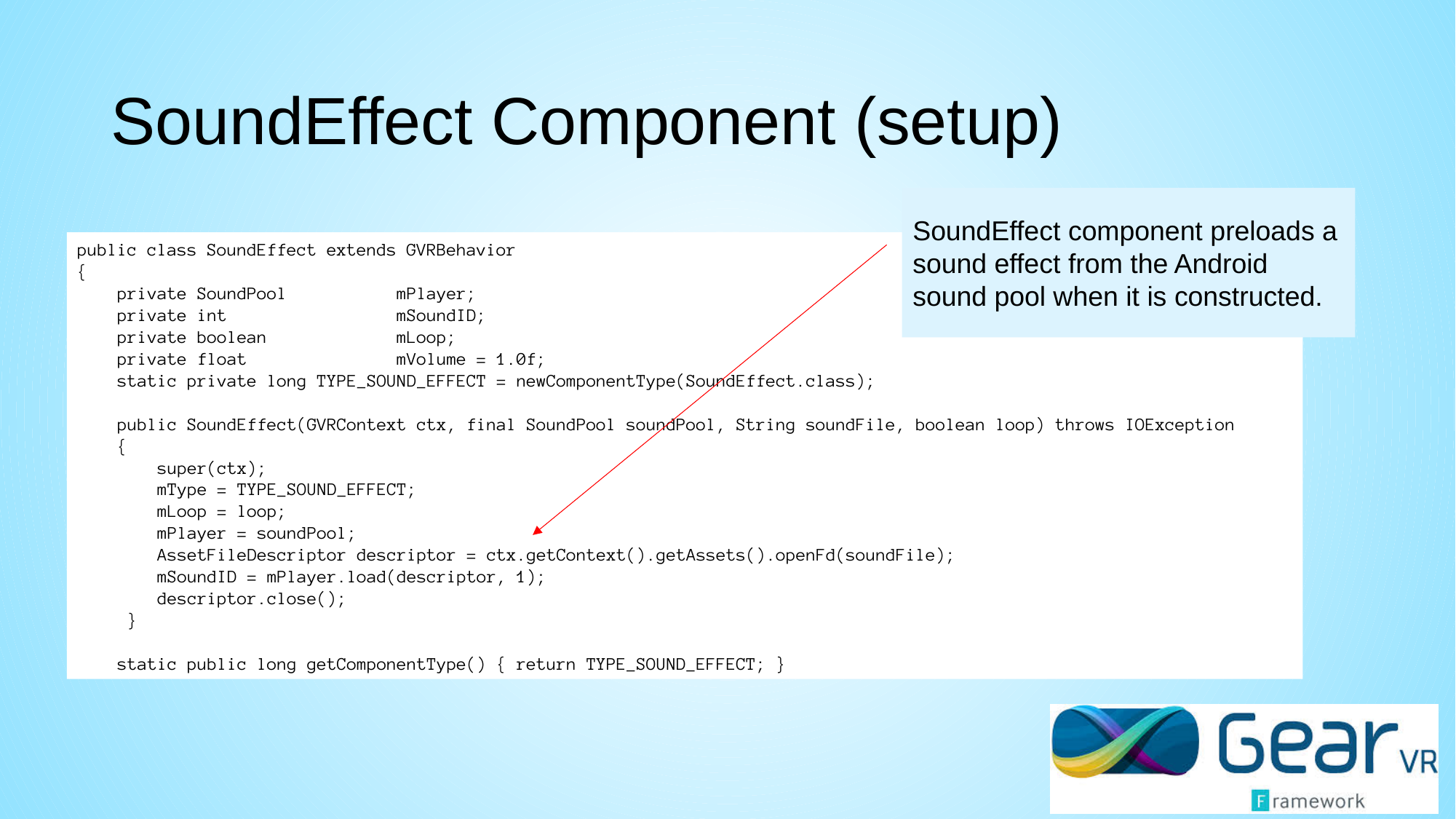

# SoundEffect Component (setup)
SoundEffect component preloads a sound effect from the Android sound pool when it is constructed.
public class SoundEffect extends GVRBehavior
{
    private SoundPool           mPlayer;
    private int                 mSoundID;
    private boolean             mLoop;
    private float               mVolume = 1.0f;
    static private long TYPE_SOUND_EFFECT = newComponentType(SoundEffect.class);

    public SoundEffect(GVRContext ctx, final SoundPool soundPool, String soundFile, boolean loop) throws IOException
    {
        super(ctx);
        mType = TYPE_SOUND_EFFECT;
        mLoop = loop;
        mPlayer = soundPool;
        AssetFileDescriptor descriptor = ctx.getContext().getAssets().openFd(soundFile);
        mSoundID = mPlayer.load(descriptor, 1);
        descriptor.close();
     }

    static public long getComponentType() { return TYPE_SOUND_EFFECT; }